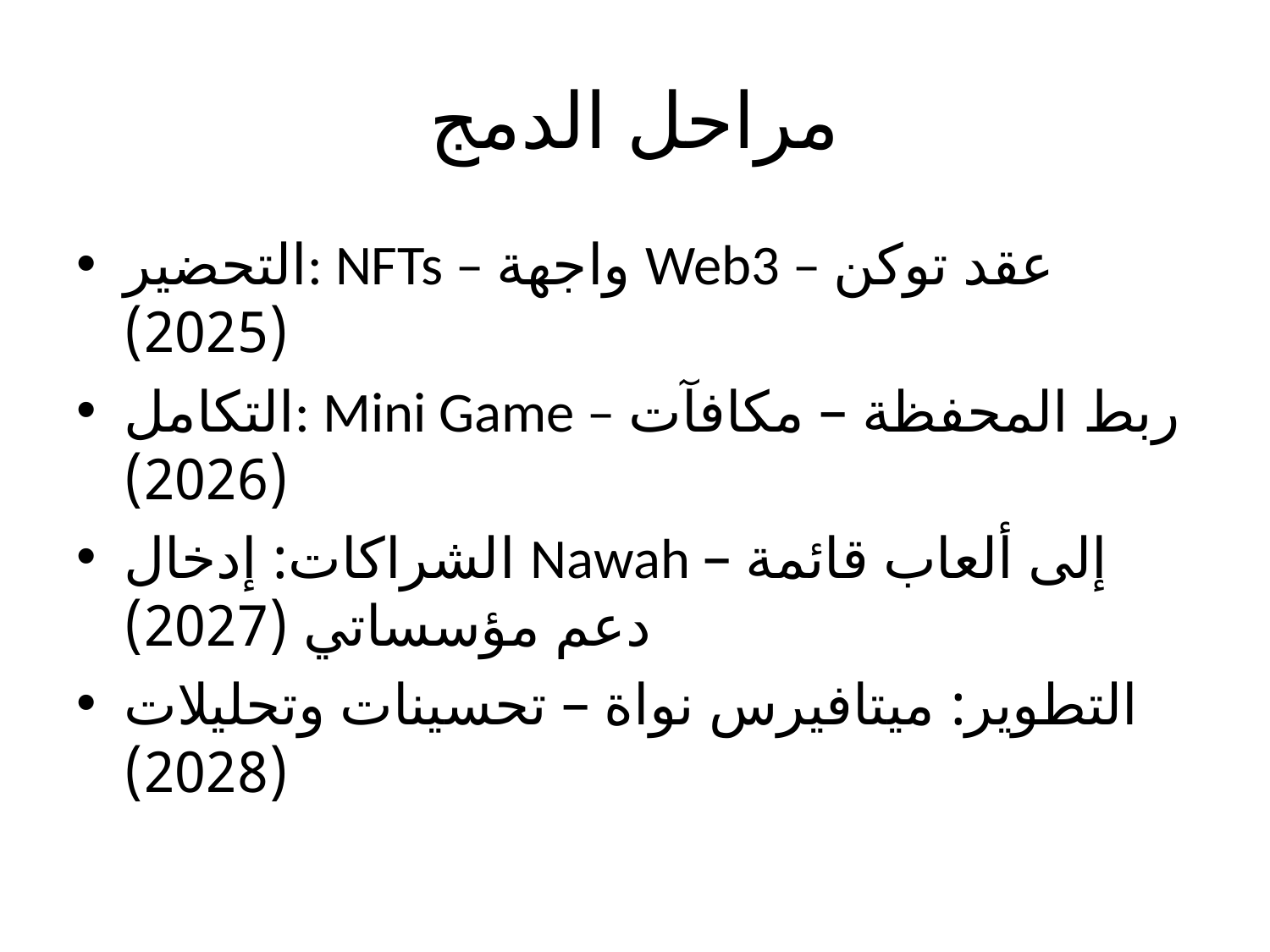

# مراحل الدمج
التحضير: NFTs – واجهة Web3 – عقد توكن (2025)
التكامل: Mini Game – ربط المحفظة – مكافآت (2026)
الشراكات: إدخال Nawah إلى ألعاب قائمة – دعم مؤسساتي (2027)
التطوير: ميتافيرس نواة – تحسينات وتحليلات (2028)